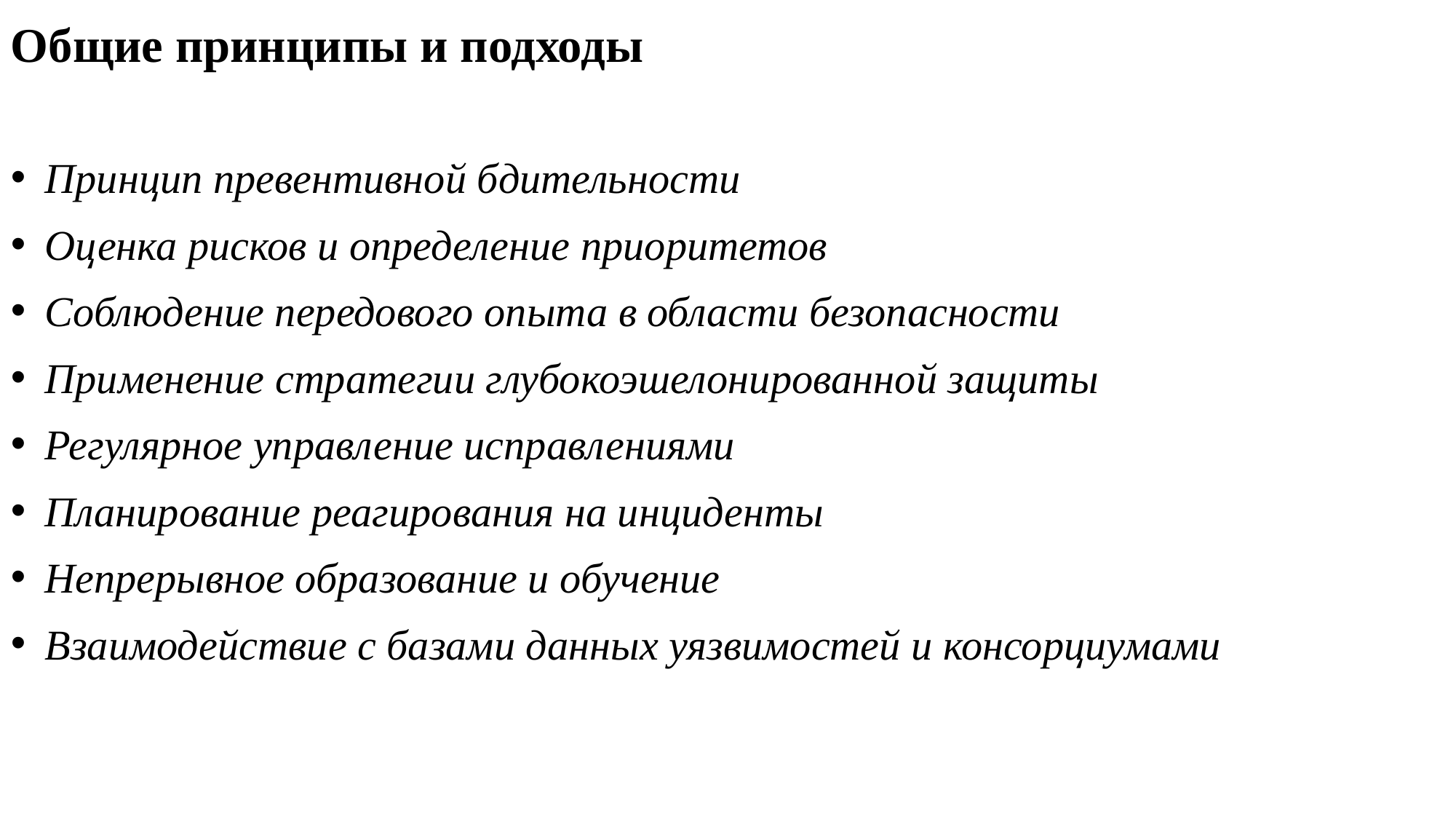

Общие принципы и подходы
Принцип превентивной бдительности
Оценка рисков и определение приоритетов
Соблюдение передового опыта в области безопасности
Применение стратегии глубокоэшелонированной защиты
Регулярное управление исправлениями
Планирование реагирования на инциденты
Непрерывное образование и обучение
Взаимодействие с базами данных уязвимостей и консорциумами